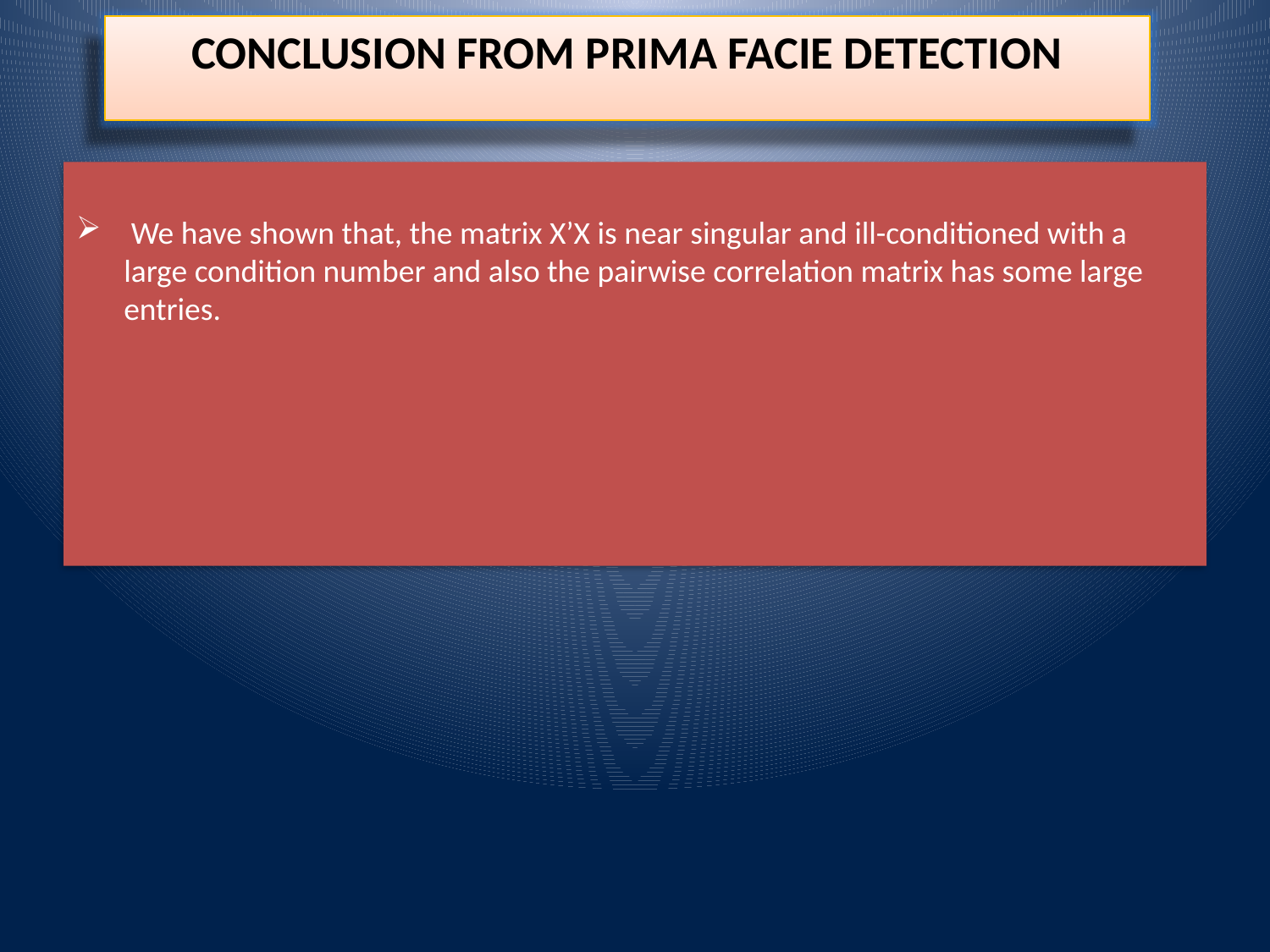

CONCLUSION FROM PRIMA FACIE DETECTION

 We have shown that, the matrix X’X is near singular and ill-conditioned with a large condition number and also the pairwise correlation matrix has some large entries.